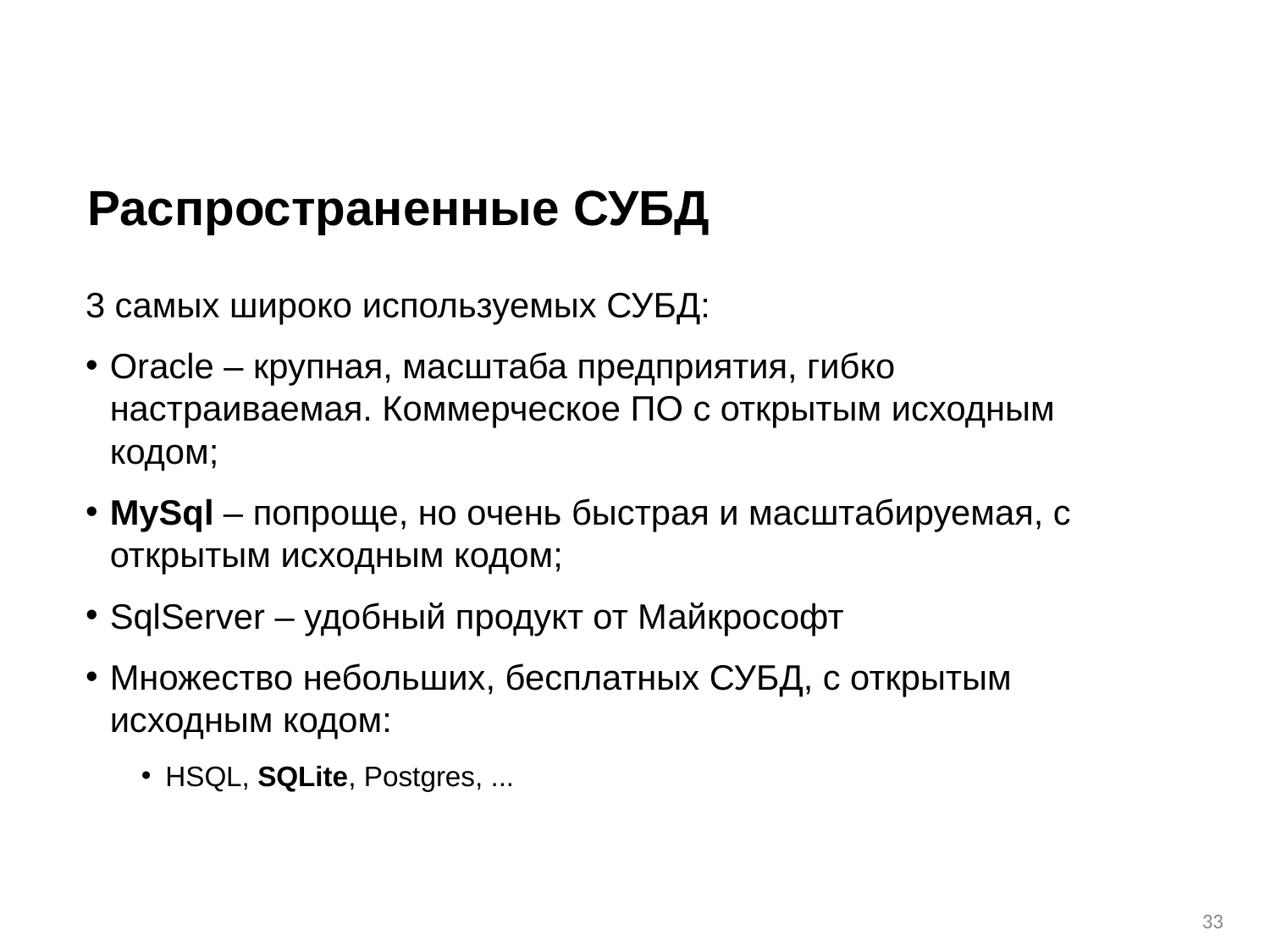

# Распространенные СУБД
3 самых широко используемых СУБД:
Oracle – крупная, масштаба предприятия, гибко настраиваемая. Коммерческое ПО с открытым исходным кодом;
MySql – попроще, но очень быстрая и масштабируемая, с открытым исходным кодом;
SqlServer – удобный продукт от Майкрософт
Множество небольших, бесплатных СУБД, с открытым исходным кодом:
HSQL, SQLite, Postgres, ...

33